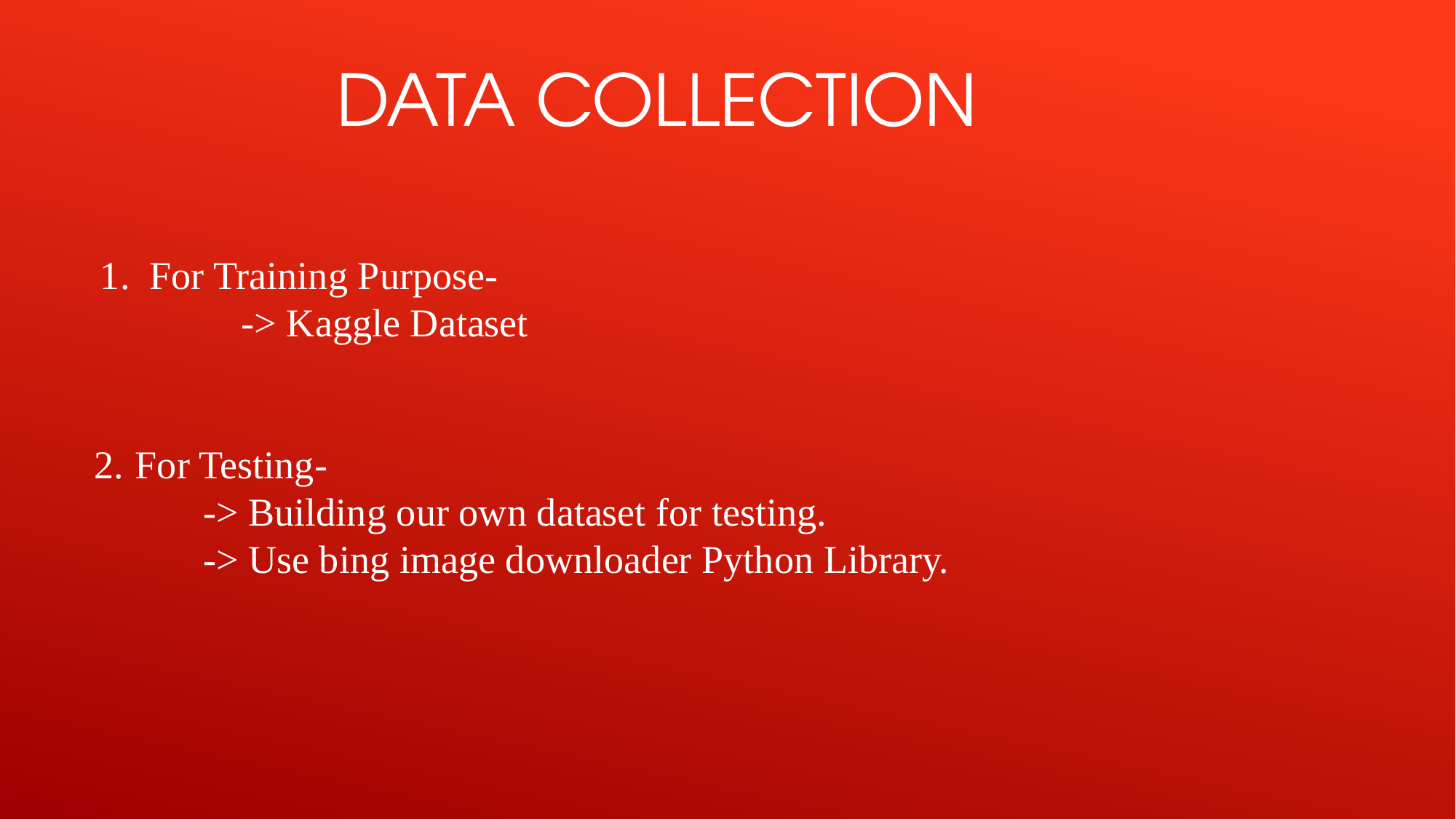

# DATA COLLECTION
 1.  For Training Purpose-
               -> Kaggle Dataset

For Testing-
	-> Building our own dataset for testing.
	-> Use bing image downloader Python Library.